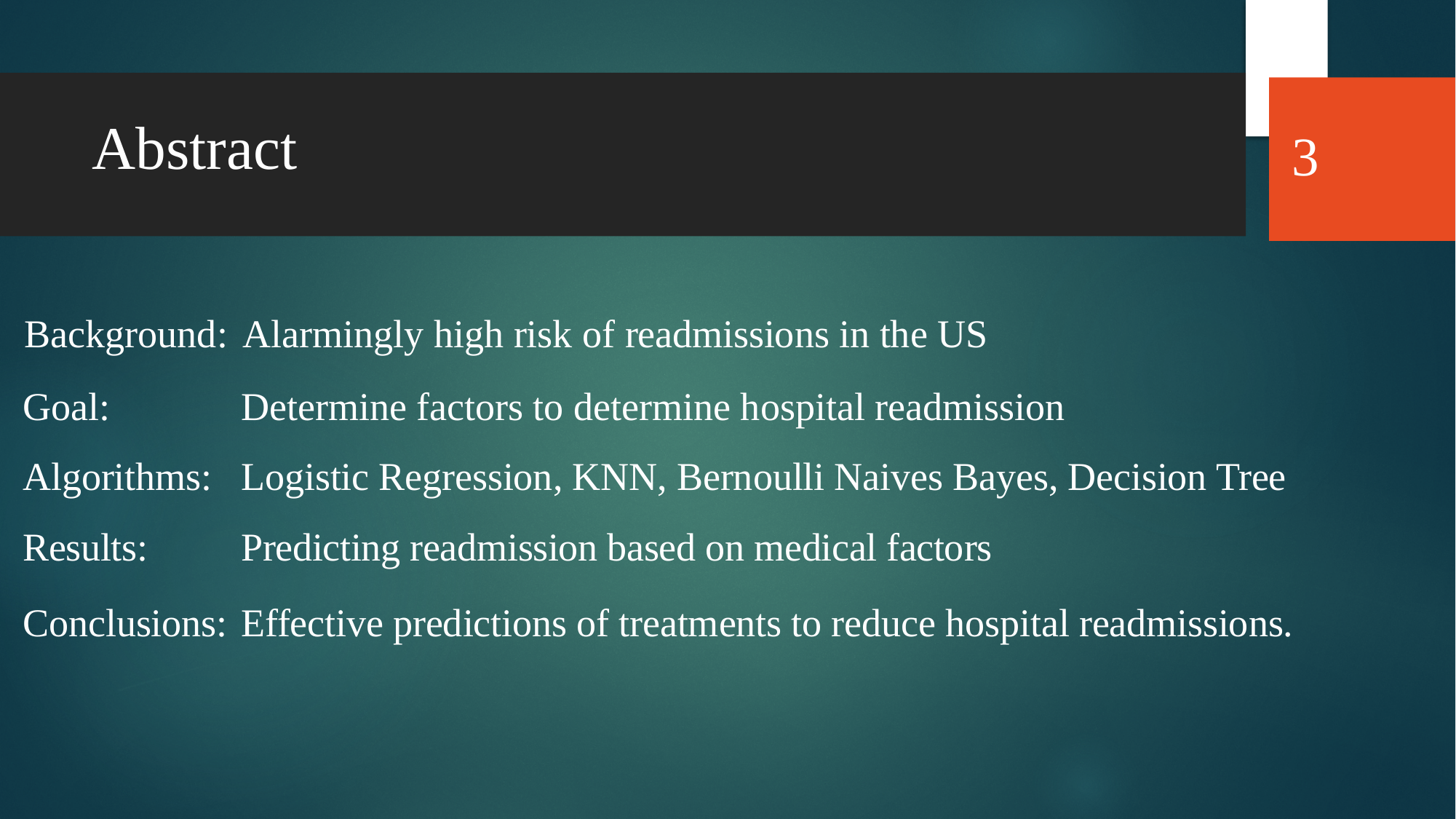

Abstract
3
Background:	Alarmingly high risk of readmissions in the US
Goal:		Determine factors to determine hospital readmission
Algorithms:	Logistic Regression, KNN, Bernoulli Naives Bayes, Decision Tree
Results:	Predicting readmission based on medical factors
Conclusions:	Effective predictions of treatments to reduce hospital readmissions.